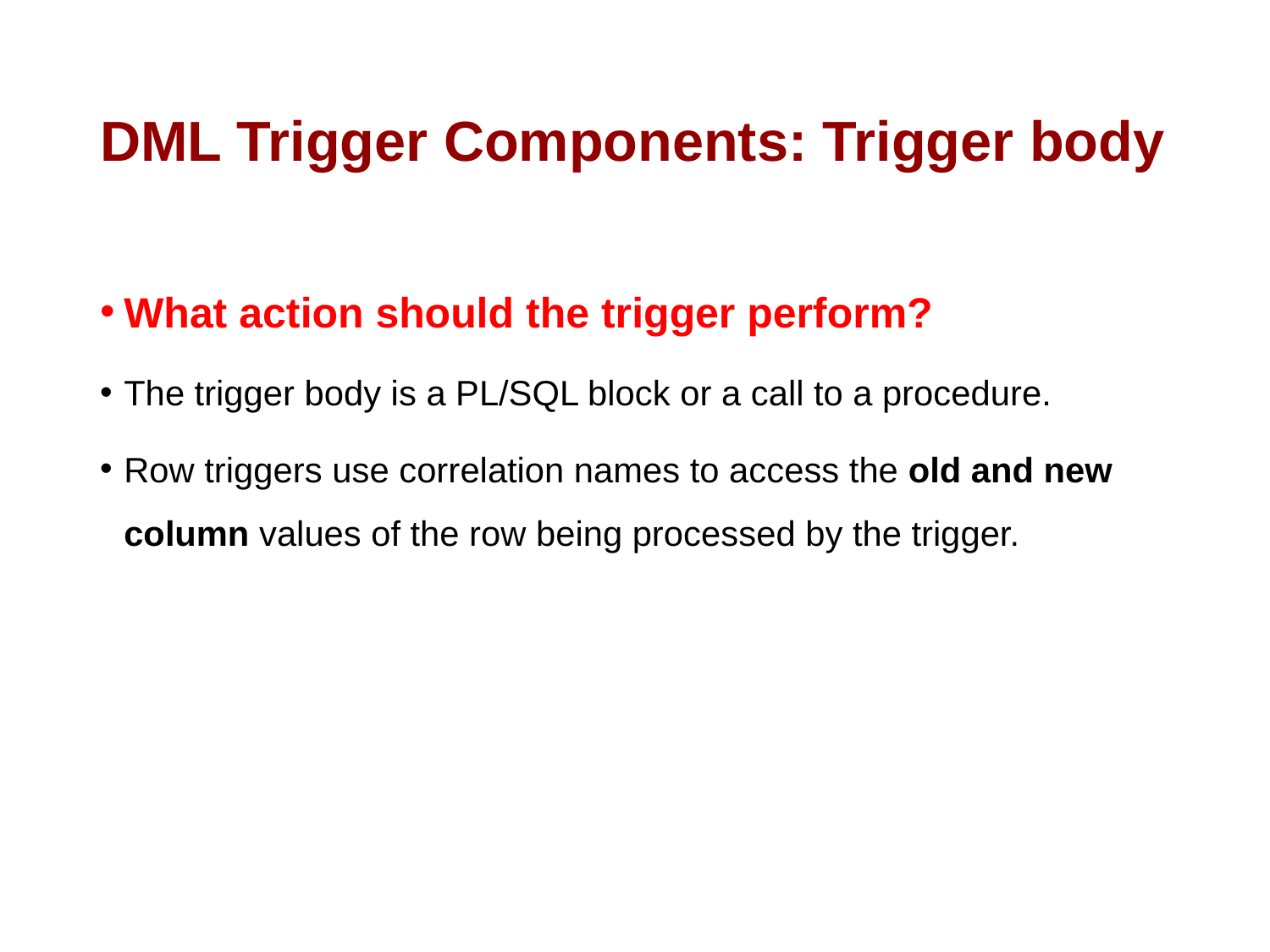

# DML Trigger Components: Trigger body
What action should the trigger perform?
The trigger body is a PL/SQL block or a call to a procedure.
Row triggers use correlation names to access the old and new column values of the row being processed by the trigger.